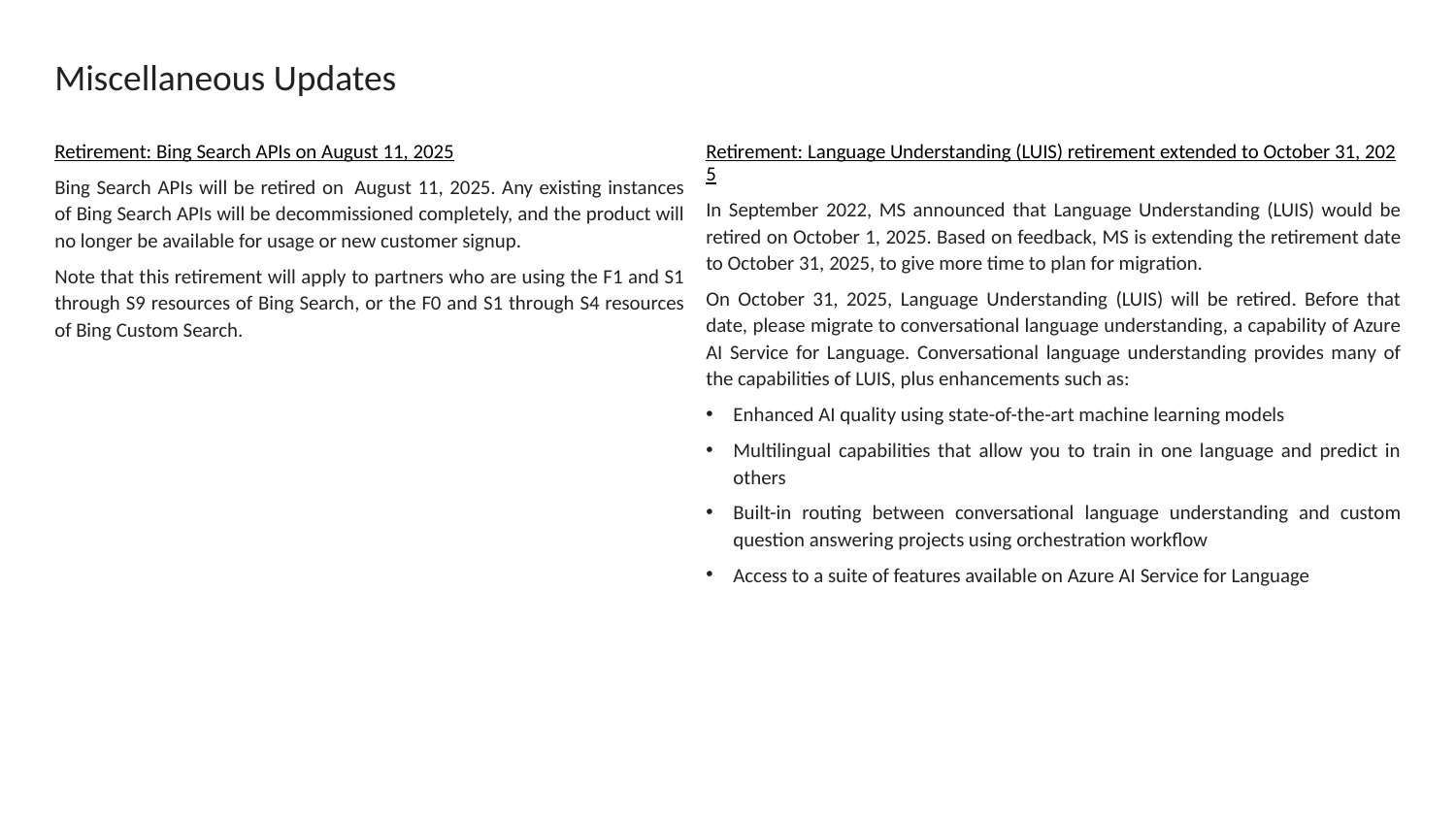

# Miscellaneous Updates
Retirement: Bing Search APIs on August 11, 2025
Bing Search APIs will be retired on  August 11, 2025. Any existing instances of Bing Search APIs will be decommissioned completely, and the product will no longer be available for usage or new customer signup.
Note that this retirement will apply to partners who are using the F1 and S1 through S9 resources of Bing Search, or the F0 and S1 through S4 resources of Bing Custom Search.
Retirement: Language Understanding (LUIS) retirement extended to October 31, 2025
In September 2022, MS announced that Language Understanding (LUIS) would be retired on October 1, 2025. Based on feedback, MS is extending the retirement date to October 31, 2025, to give more time to plan for migration.
On October 31, 2025, Language Understanding (LUIS) will be retired. Before that date, please migrate to conversational language understanding, a capability of Azure AI Service for Language. Conversational language understanding provides many of the capabilities of LUIS, plus enhancements such as:
Enhanced AI quality using state-of-the-art machine learning models
Multilingual capabilities that allow you to train in one language and predict in others
Built-in routing between conversational language understanding and custom question answering projects using orchestration workflow
Access to a suite of features available on Azure AI Service for Language